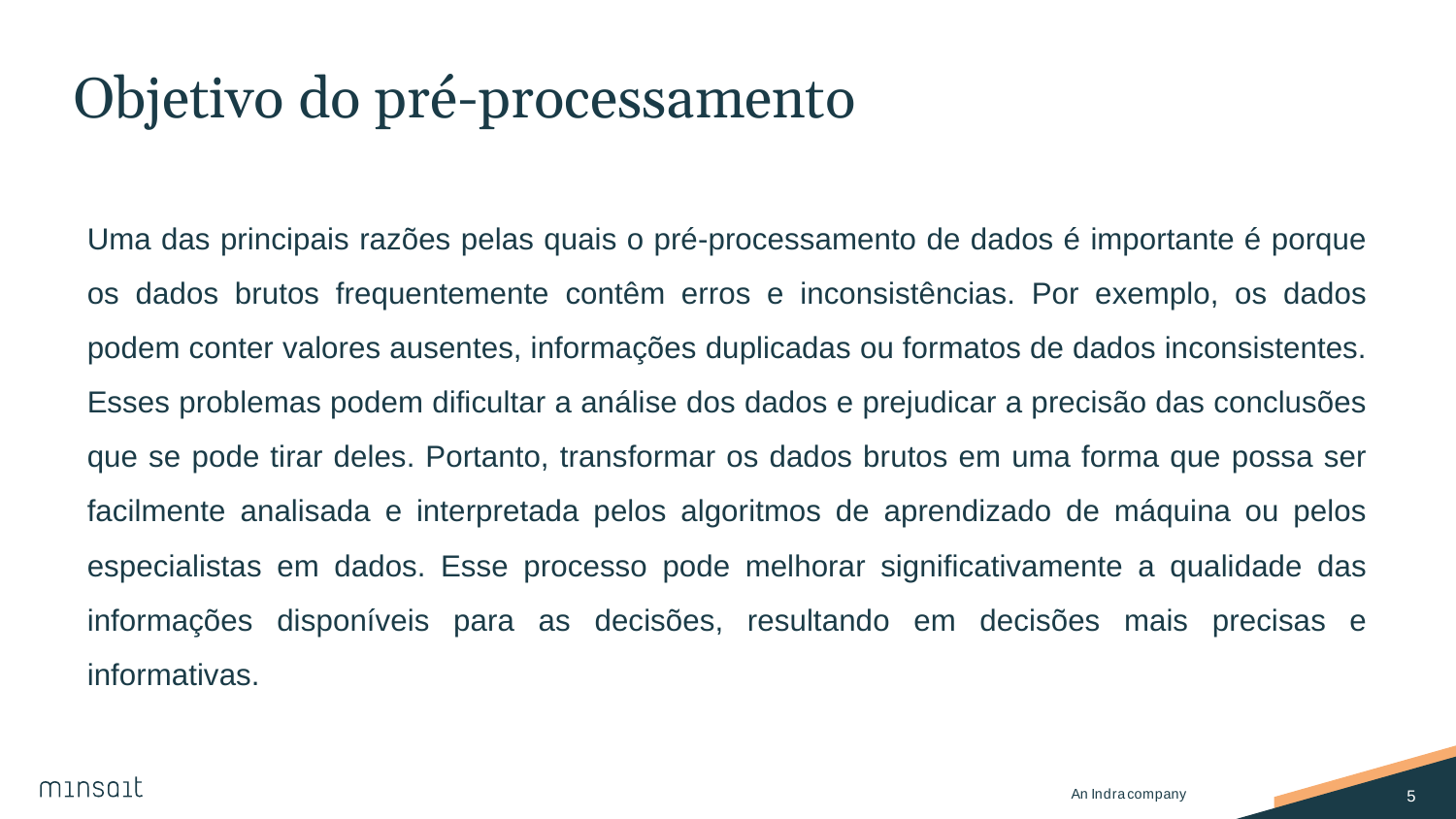

# Objetivo do pré-processamento
Uma das principais razões pelas quais o pré-processamento de dados é importante é porque os dados brutos frequentemente contêm erros e inconsistências. Por exemplo, os dados podem conter valores ausentes, informações duplicadas ou formatos de dados inconsistentes. Esses problemas podem dificultar a análise dos dados e prejudicar a precisão das conclusões que se pode tirar deles. Portanto, transformar os dados brutos em uma forma que possa ser facilmente analisada e interpretada pelos algoritmos de aprendizado de máquina ou pelos especialistas em dados. Esse processo pode melhorar significativamente a qualidade das informações disponíveis para as decisões, resultando em decisões mais precisas e informativas.